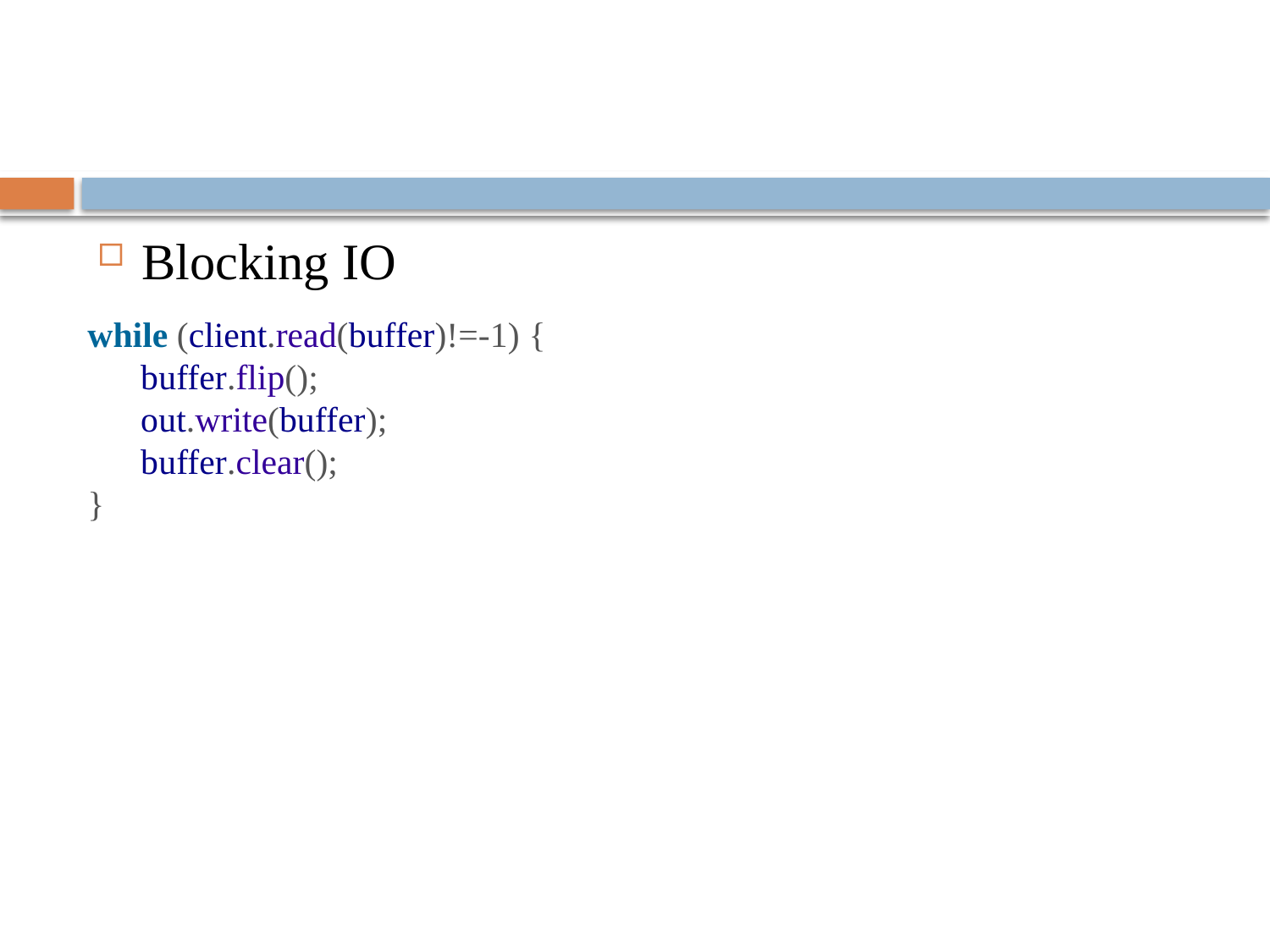

#
Blocking IO

while (client.read(buffer)!=-1) {
      buffer.flip();
      out.write(buffer);
      buffer.clear();
}